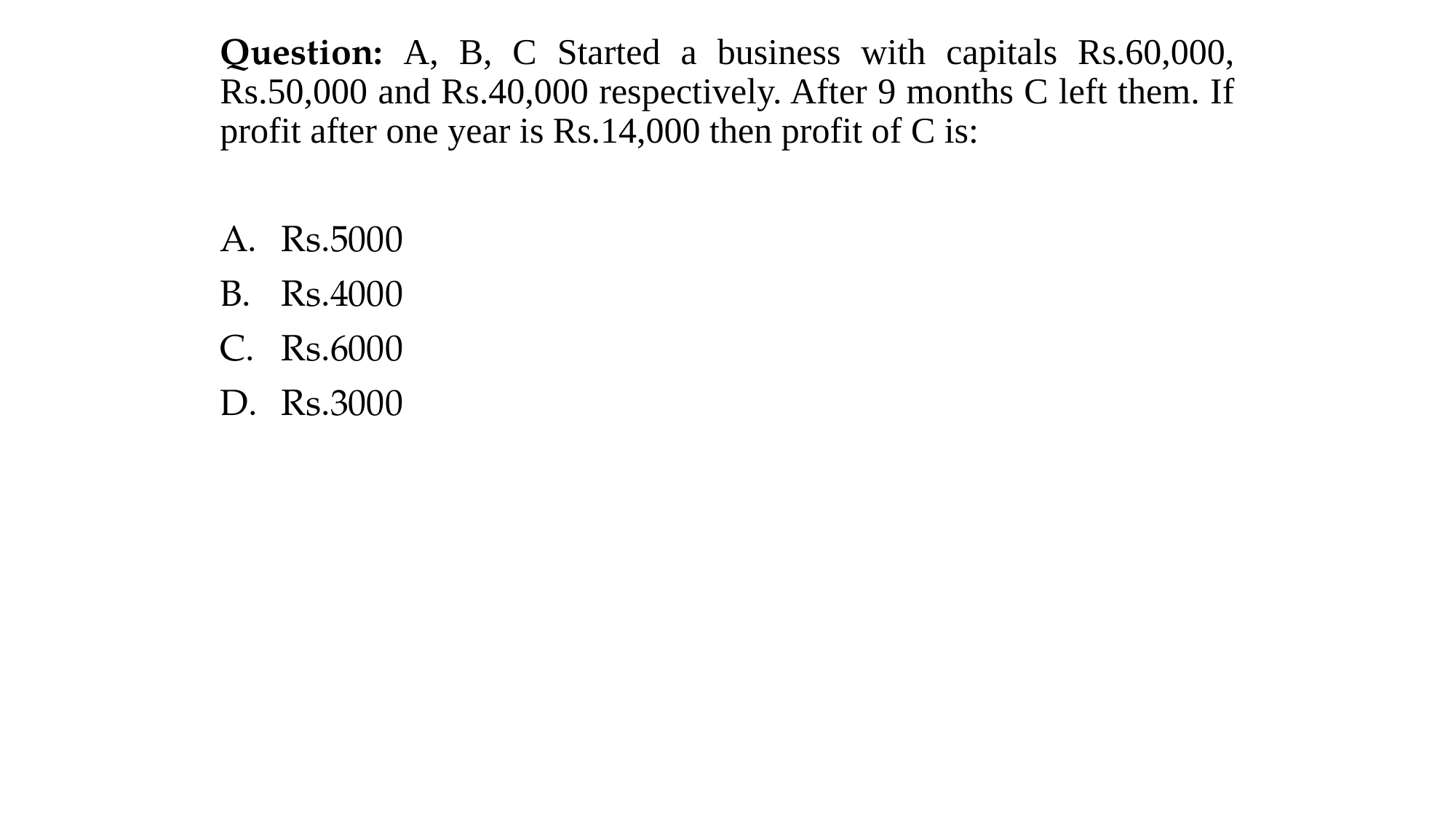

Question: A, B, C Started a business with capitals Rs.60,000, Rs.50,000 and Rs.40,000 respectively. After 9 months C left them. If profit after one year is Rs.14,000 then profit of C is:

Rs.5000
Rs.4000
Rs.6000
Rs.3000